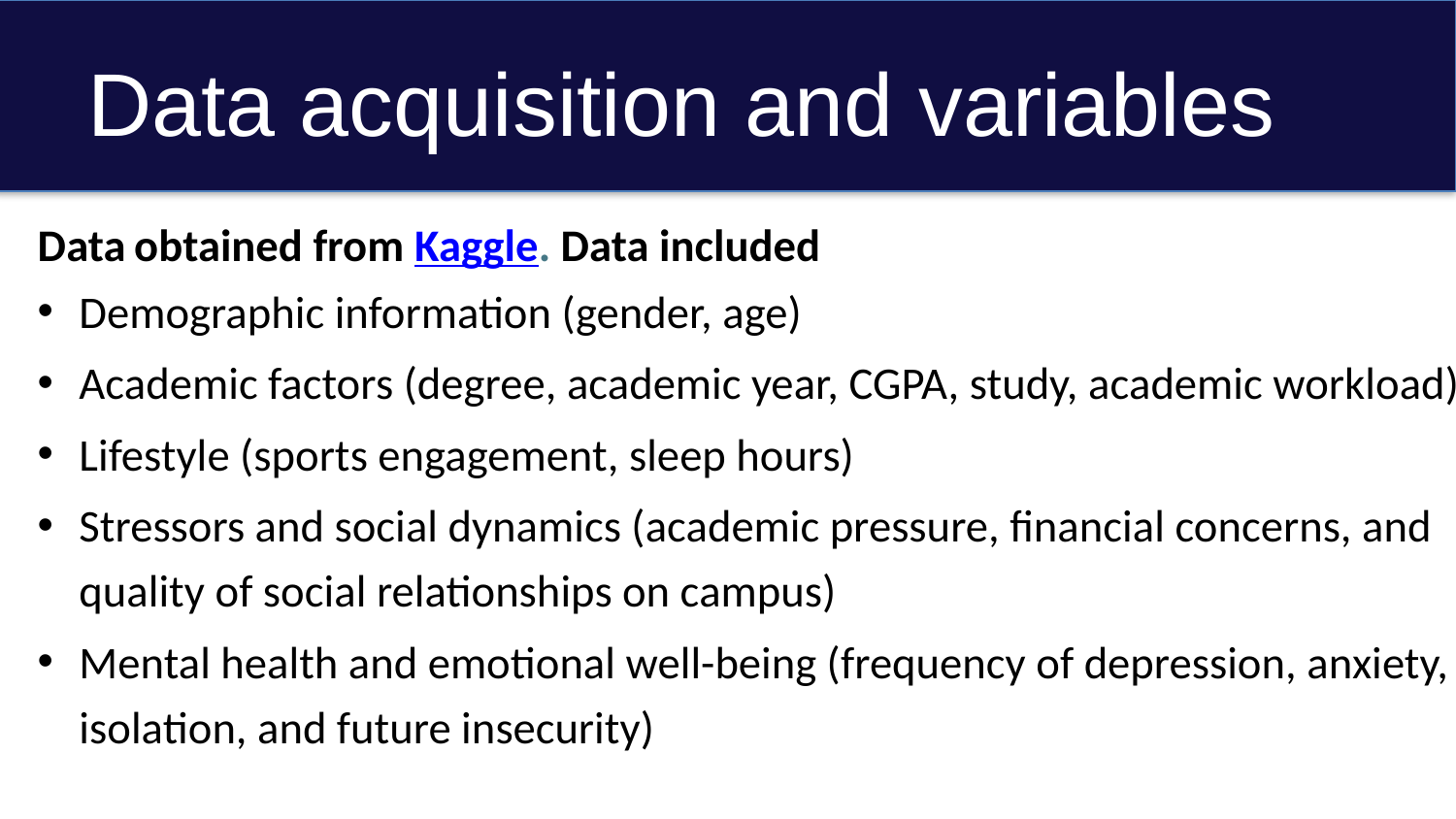

# Data acquisition and variables
Data obtained from Kaggle. Data included
Demographic information (gender, age)
Academic factors (degree, academic year, CGPA, study, academic workload)
Lifestyle (sports engagement, sleep hours)
Stressors and social dynamics (academic pressure, financial concerns, and quality of social relationships on campus)
Mental health and emotional well-being (frequency of depression, anxiety, isolation, and future insecurity)